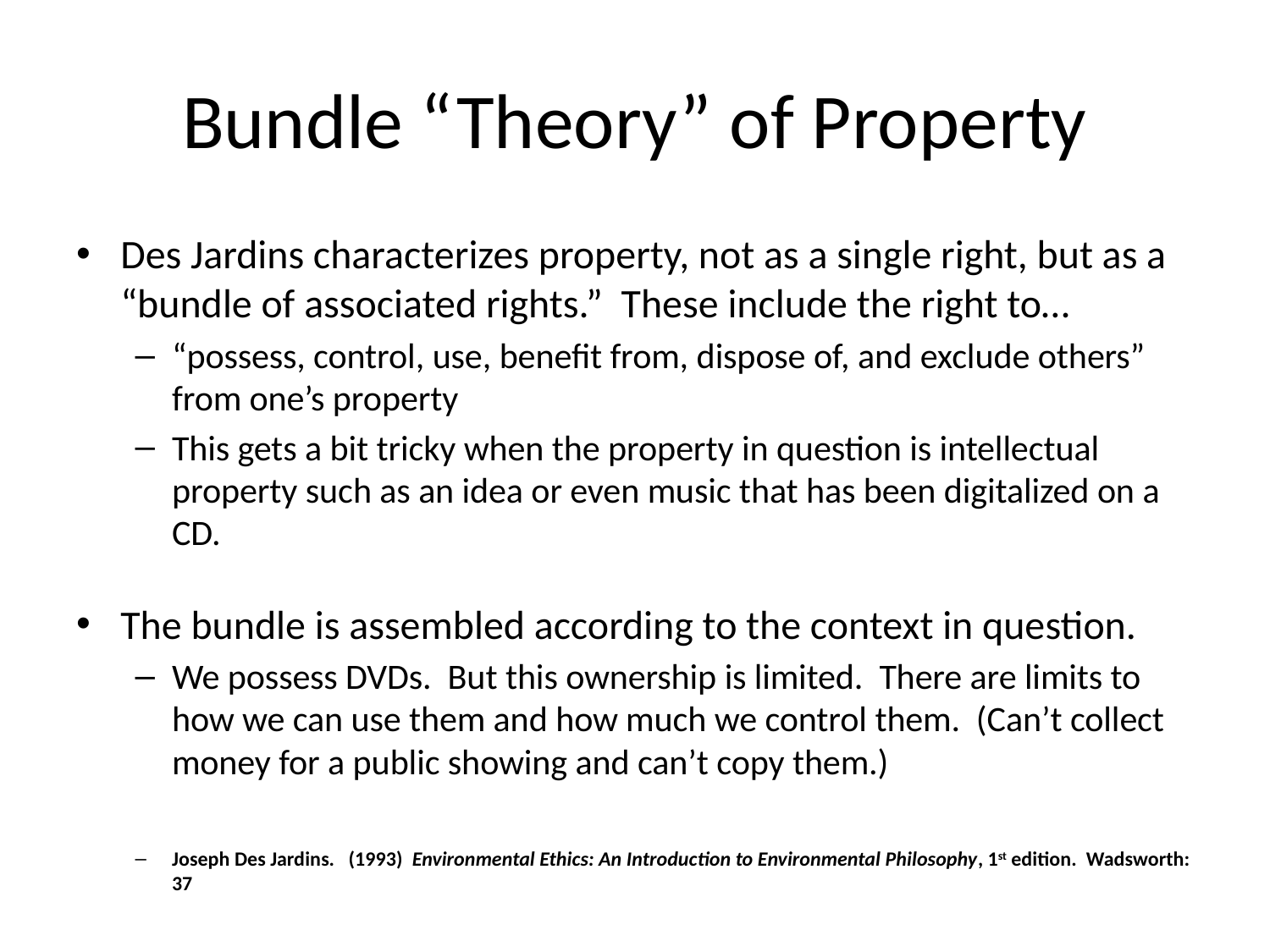

# Bundle “Theory” of Property
Des Jardins characterizes property, not as a single right, but as a “bundle of associated rights.”  These include the right to…
“possess, control, use, benefit from, dispose of, and exclude others” from one’s property
This gets a bit tricky when the property in question is intellectual property such as an idea or even music that has been digitalized on a CD.

The bundle is assembled according to the context in question.
We possess DVDs.  But this ownership is limited.  There are limits to how we can use them and how much we control them.  (Can’t collect money for a public showing and can’t copy them.)

Joseph Des Jardins.   (1993)  Environmental Ethics: An Introduction to Environmental Philosophy, 1st edition.  Wadsworth: 37